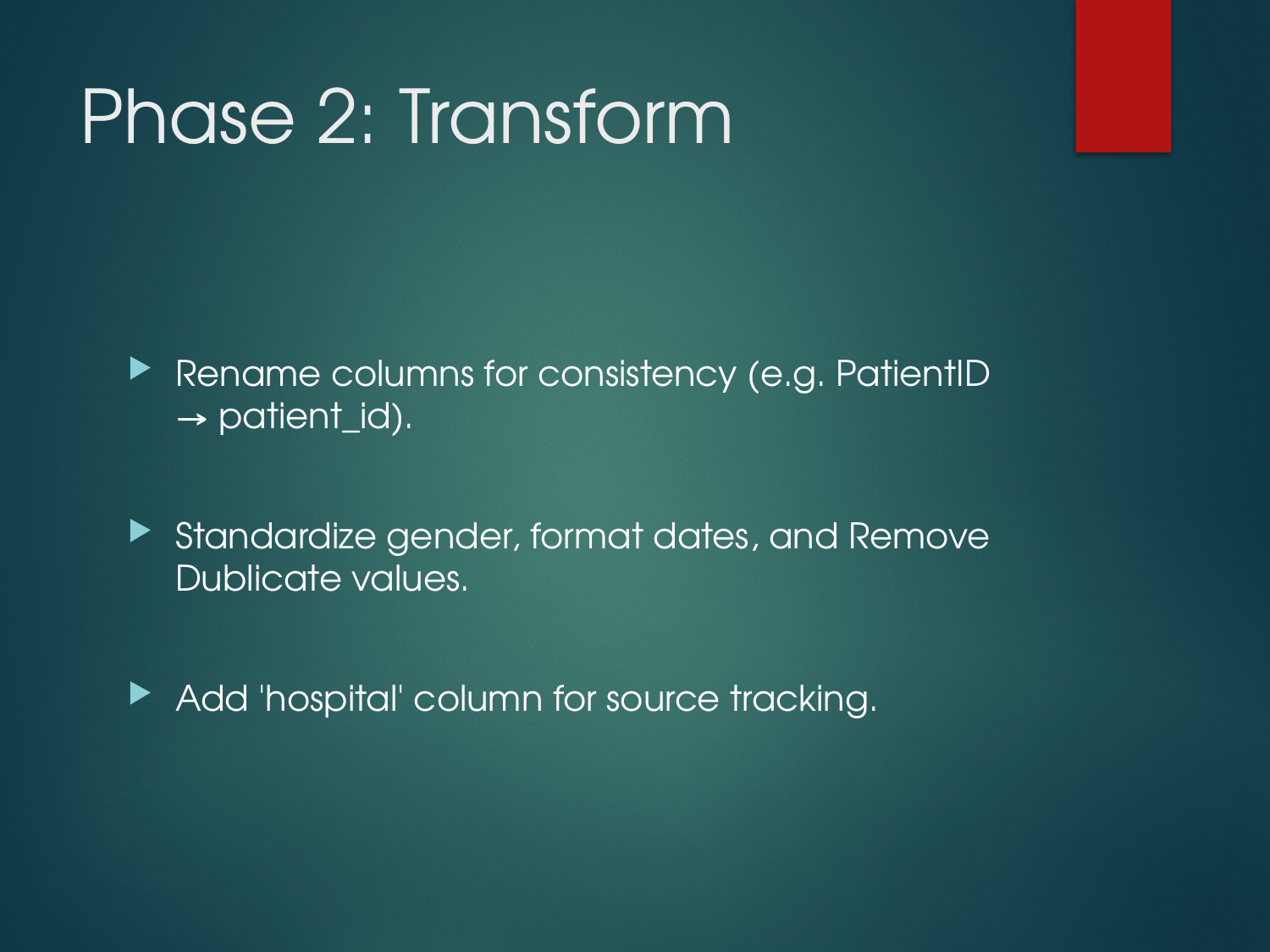

# Phase 2: Transform

Rename columns for consistency (e.g. PatientID → patient_id).

Standardize gender, format dates, and Remove Dublicate values.

Add 'hospital' column for source tracking.